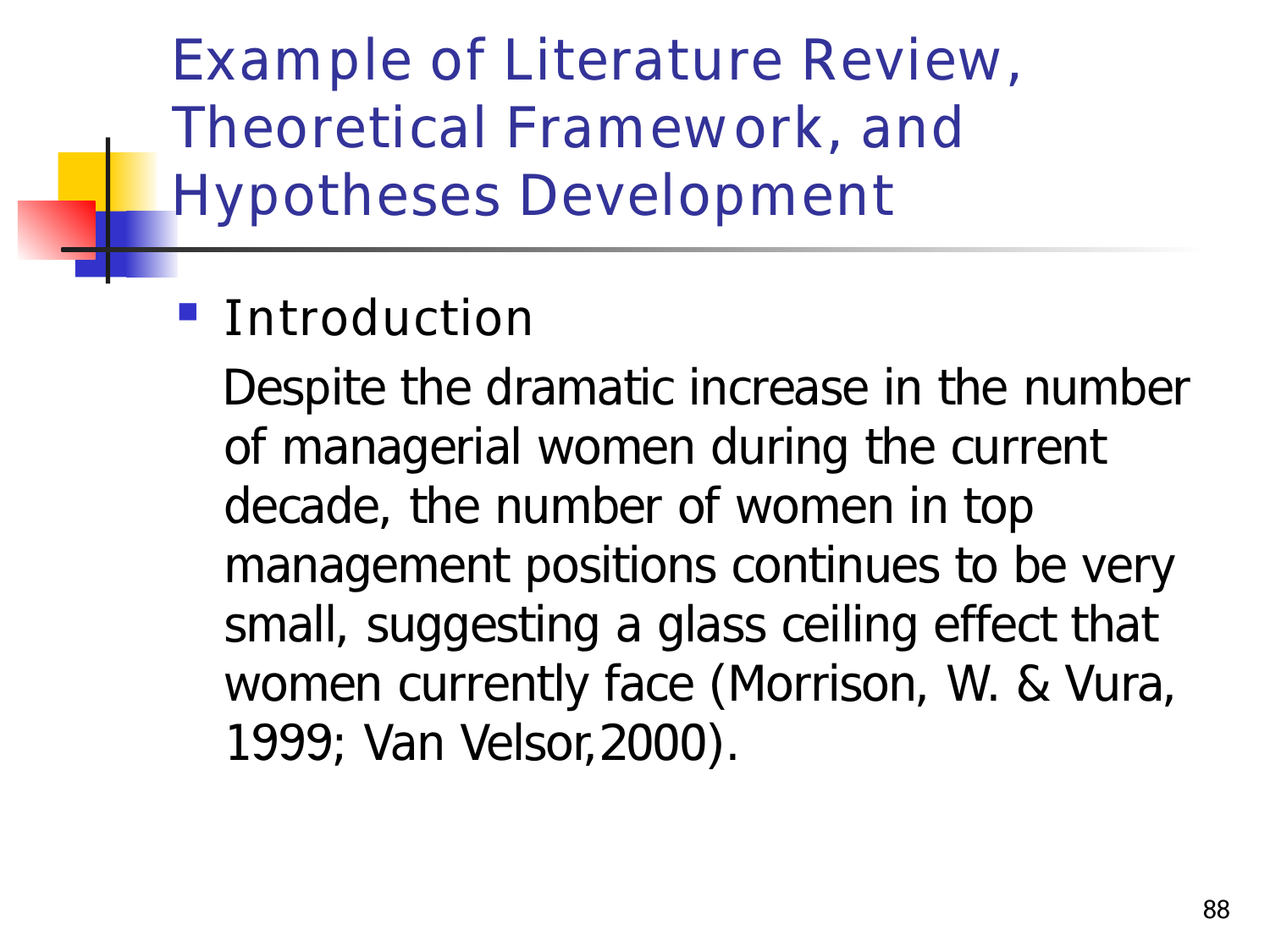

# Example of Literature Review, Theoretical Framework, and Hypotheses Development
Introduction
   Despite the dramatic increase in the number of managerial women during the current decade, the number of women in top management positions continues to be very small, suggesting a glass ceiling effect that women currently face (Morrison, W. & Vura, 1999; Van Velsor,2000).
88